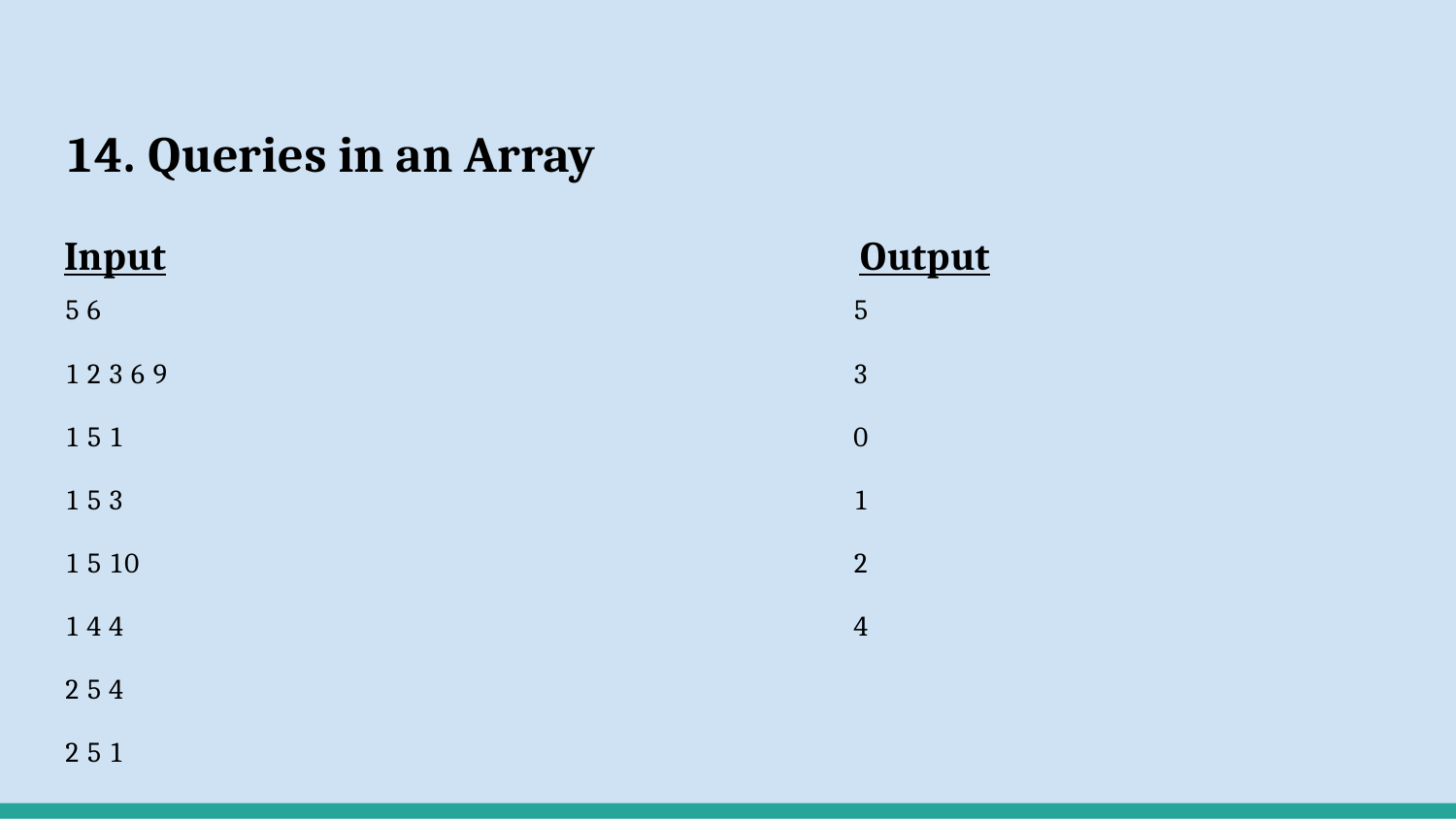

# 14. Queries in an Array

Input
5 6
1 2 3 6 9
1 5 1
1 5 3
1 5 10
1 4 4
2 5 4
2 5 1

 Output
5
3
0
1
2
4